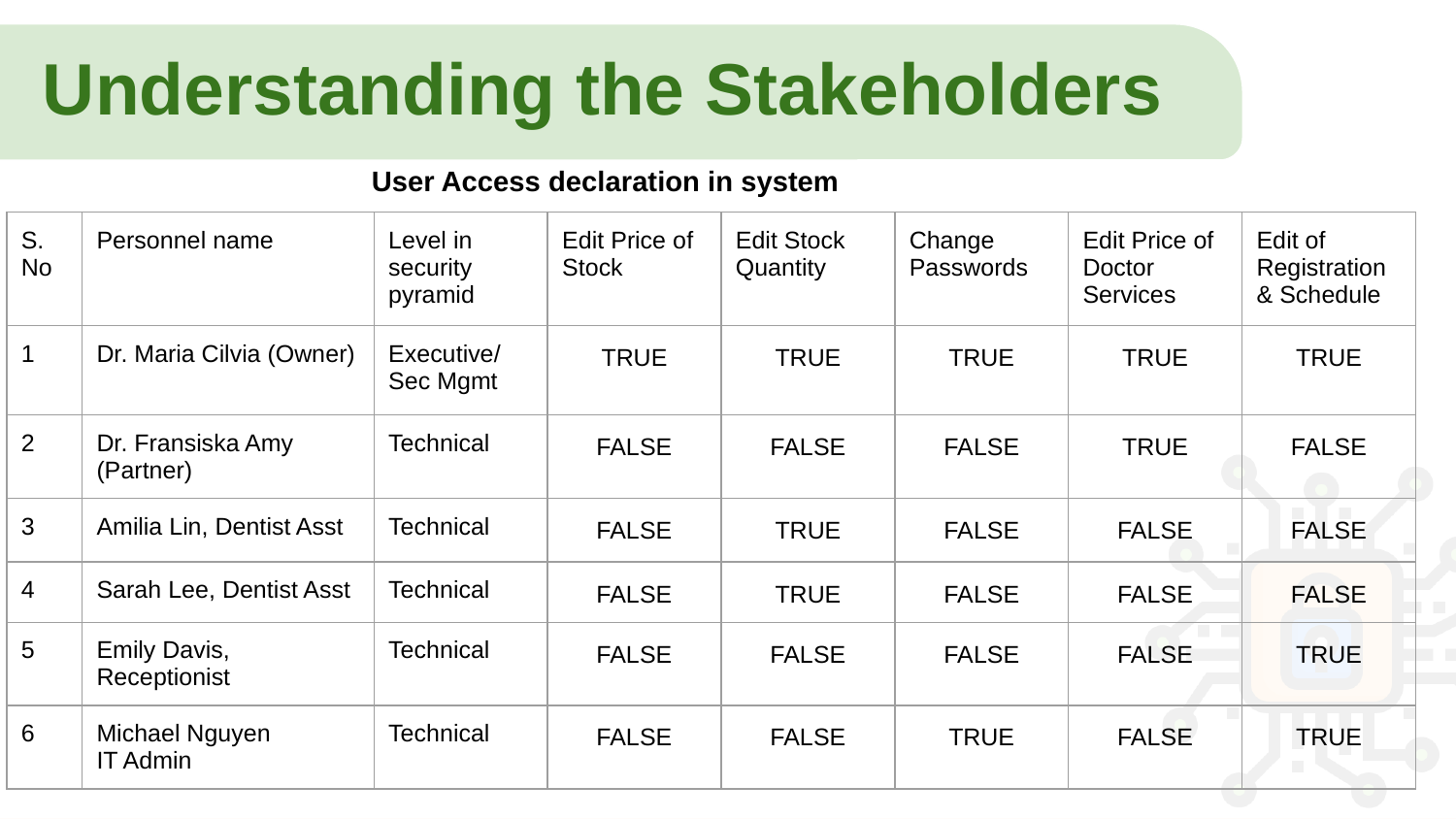

Understanding the Stakeholders

User Access declaration in system
| S. No | Personnel name | Level in security pyramid | Edit Price of Stock | Edit Stock Quantity | Change Passwords | Edit Price of Doctor Services | Edit of Registration & Schedule |
| --- | --- | --- | --- | --- | --- | --- | --- |
| 1 | Dr. Maria Cilvia (Owner) | Executive/Sec Mgmt | TRUE | TRUE | TRUE | TRUE | TRUE |
| 2 | Dr. Fransiska Amy (Partner) | Technical | FALSE | FALSE | FALSE | TRUE | FALSE |
| 3 | Amilia Lin, Dentist Asst | Technical | FALSE | TRUE | FALSE | FALSE | FALSE |
| 4 | Sarah Lee, Dentist Asst | Technical | FALSE | TRUE | FALSE | FALSE | FALSE |
| 5 | Emily Davis, Receptionist | Technical | FALSE | FALSE | FALSE | FALSE | TRUE |
| 6 | Michael Nguyen IT Admin | Technical | FALSE | FALSE | TRUE | FALSE | TRUE |